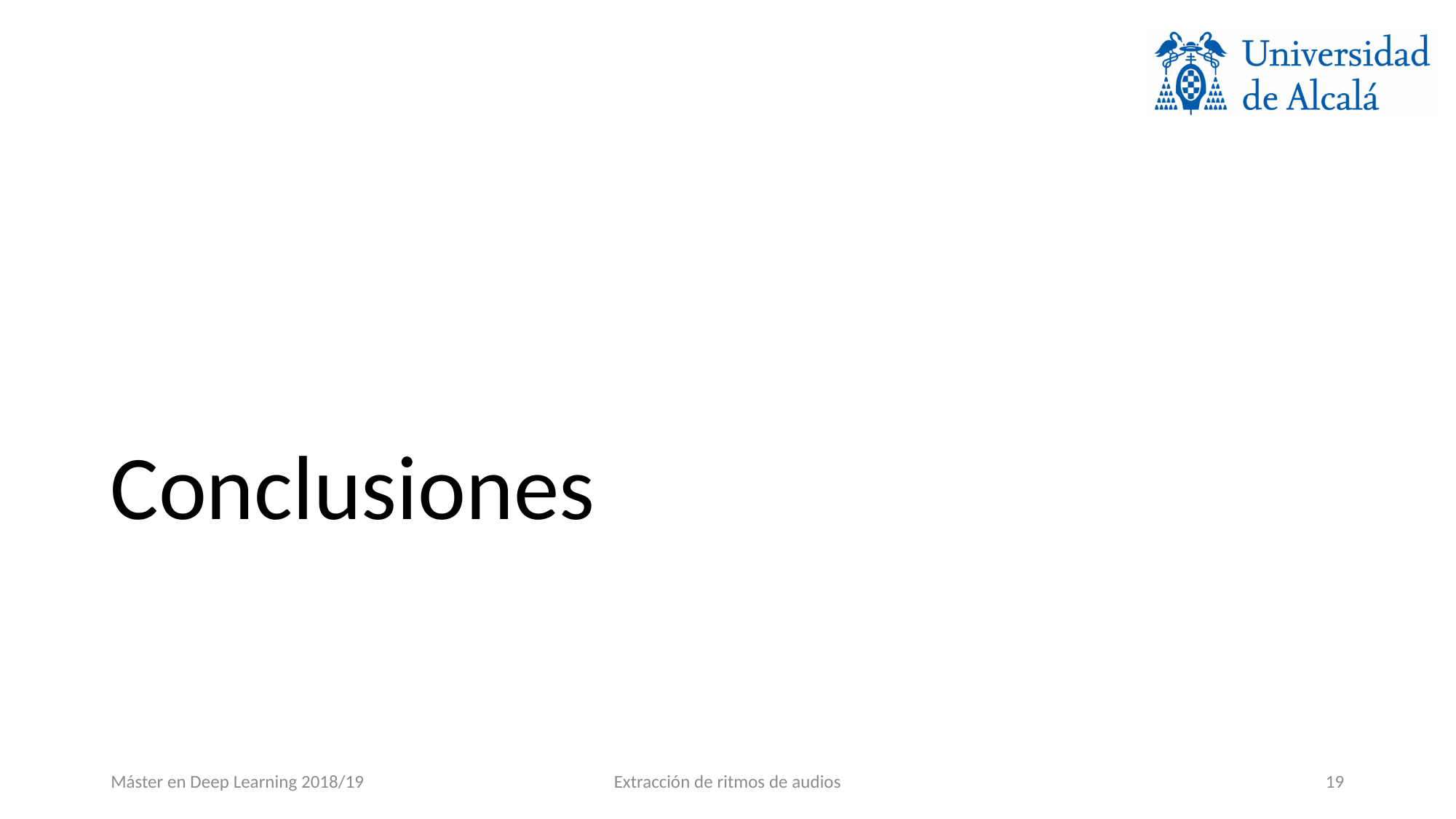

# Conclusiones

Máster en Deep Learning 2018/19
Extracción de ritmos de audios
19